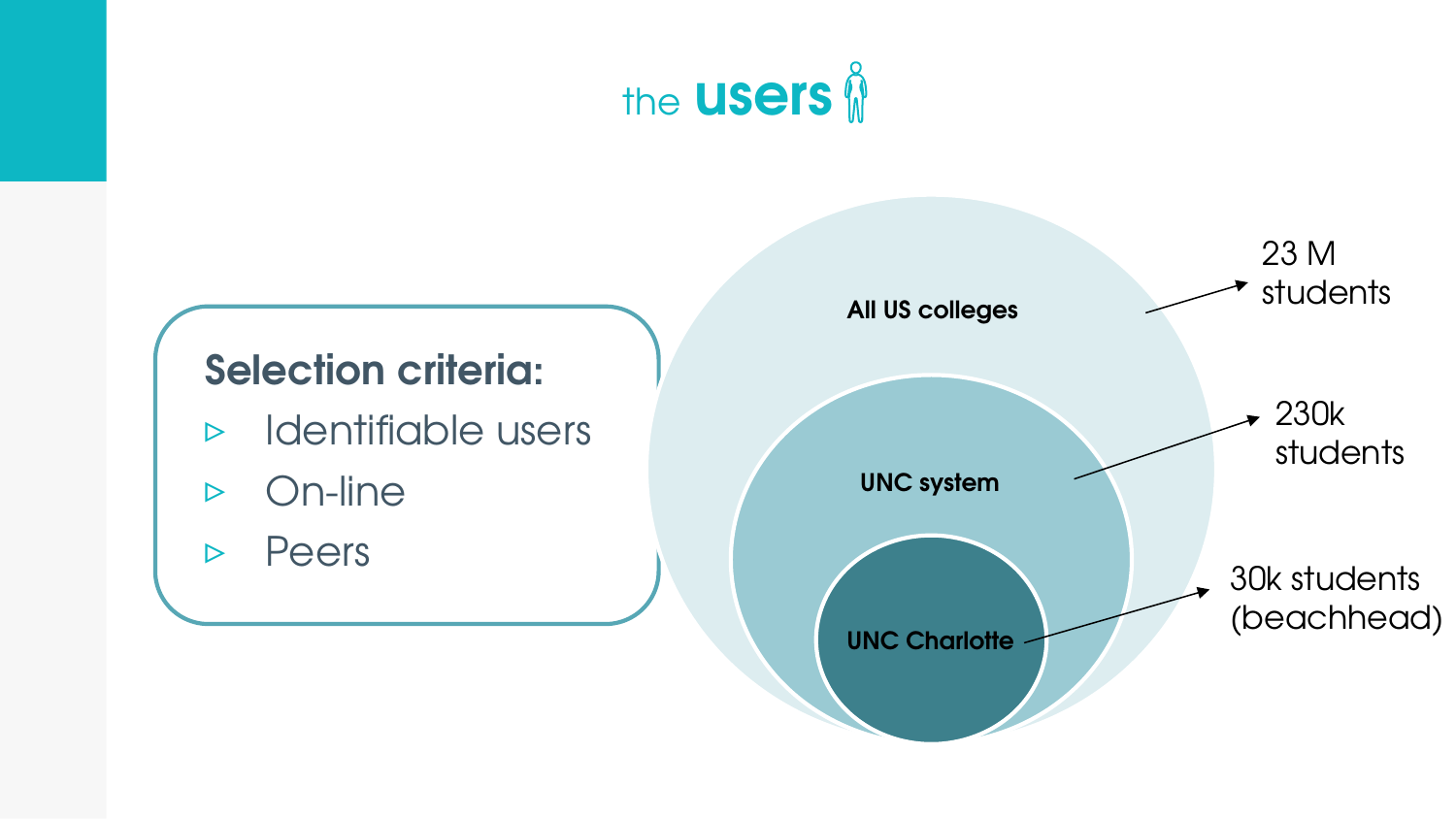

the users

23 M students
All US colleges
230k students
UNC system
30k students
(beachhead)
UNC Charlotte

Selection criteria:
Identifiable users
On-line
Peers